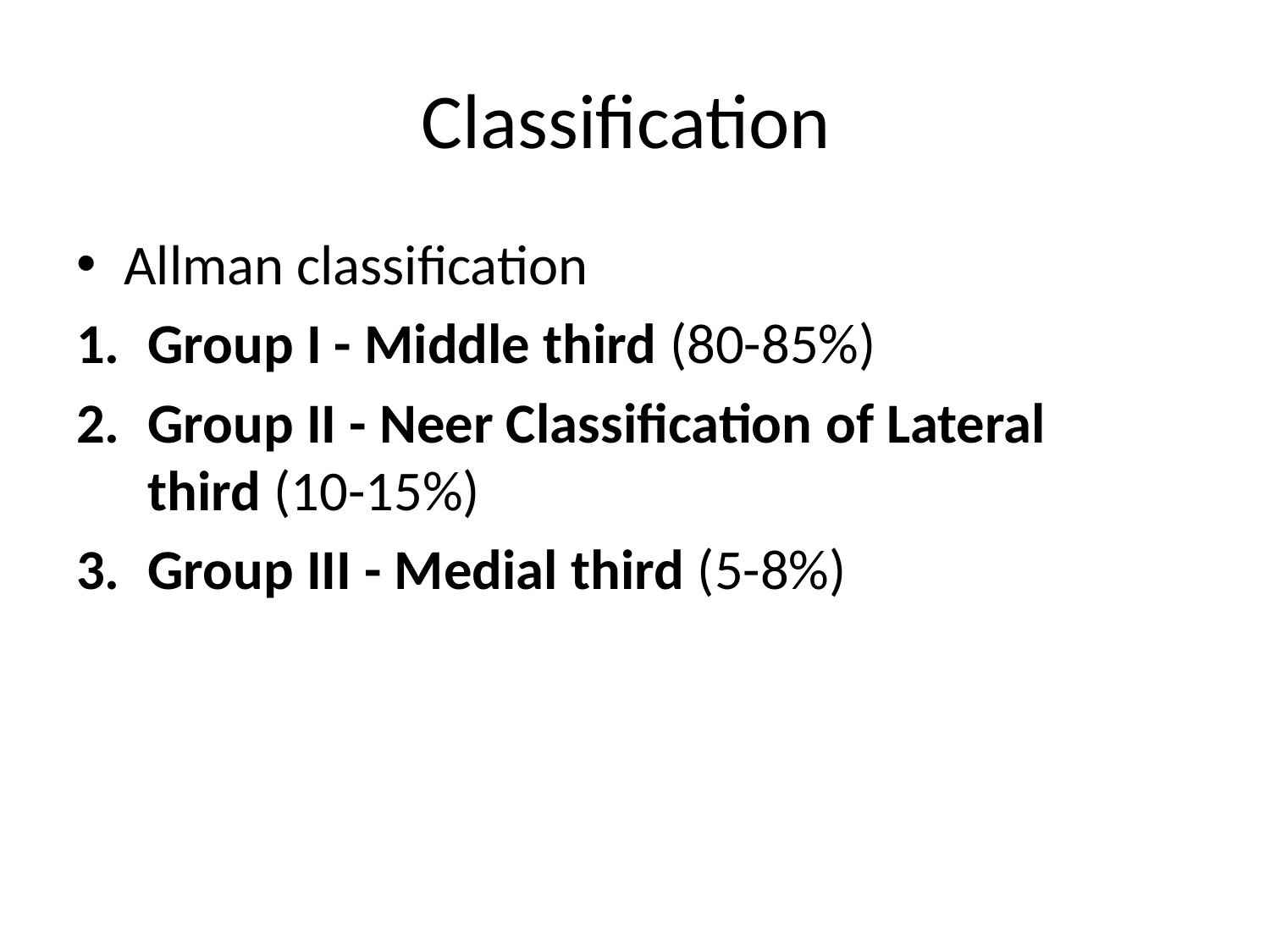

# Classification
Allman classification
Group I - Middle third (80-85%)
Group II - Neer Classification of Lateral third (10-15%)
Group III - Medial third (5-8%)